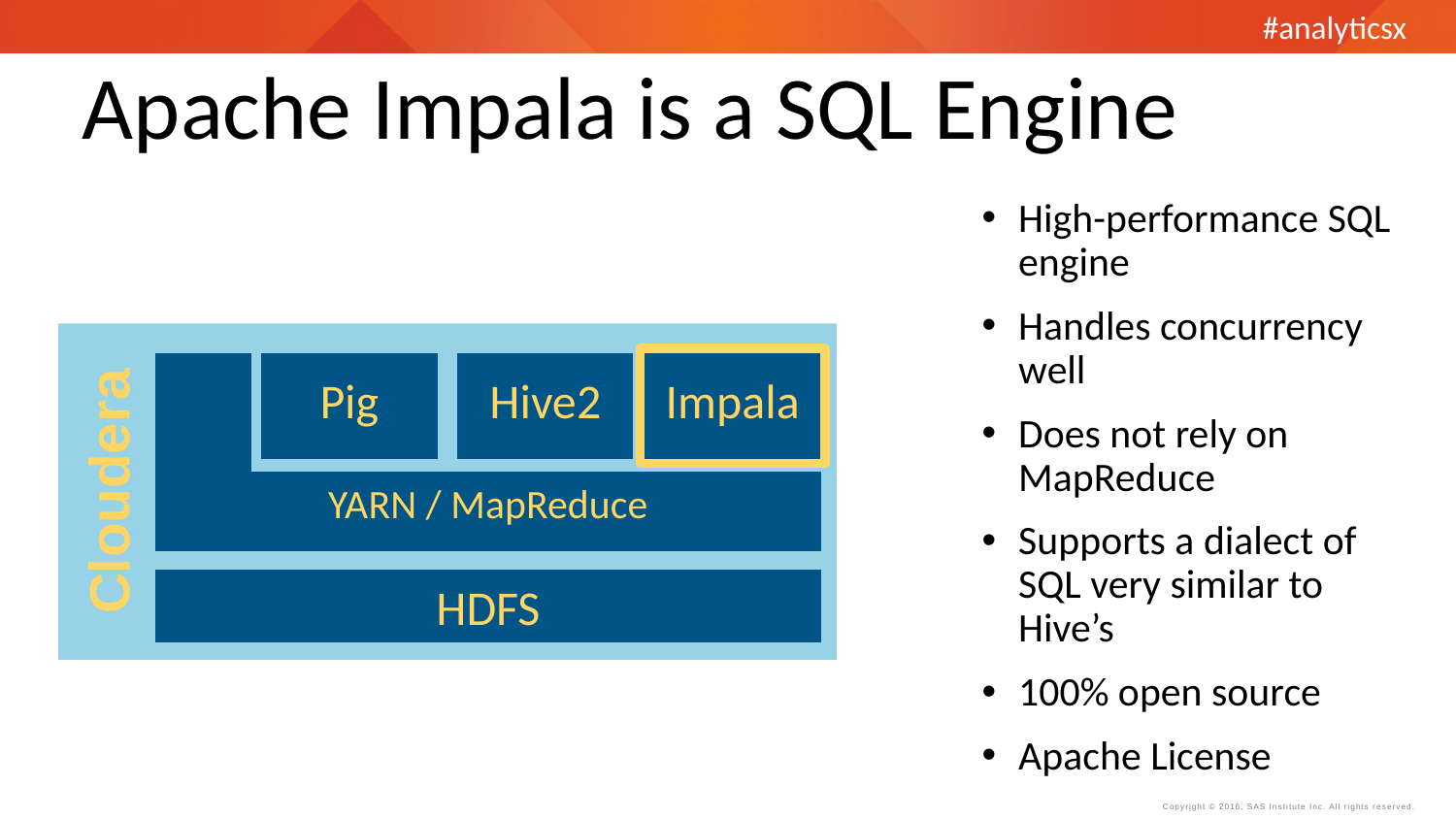

Apache Impala is a SQL Engine
High-performance SQL engine
Handles concurrency well
Does not rely on MapReduce
Supports a dialect of SQL very similar to Hive’s
100% open source
Apache License
Cloudera

Pig
YARN / MapReduce
Hive2
Impala
HDFS